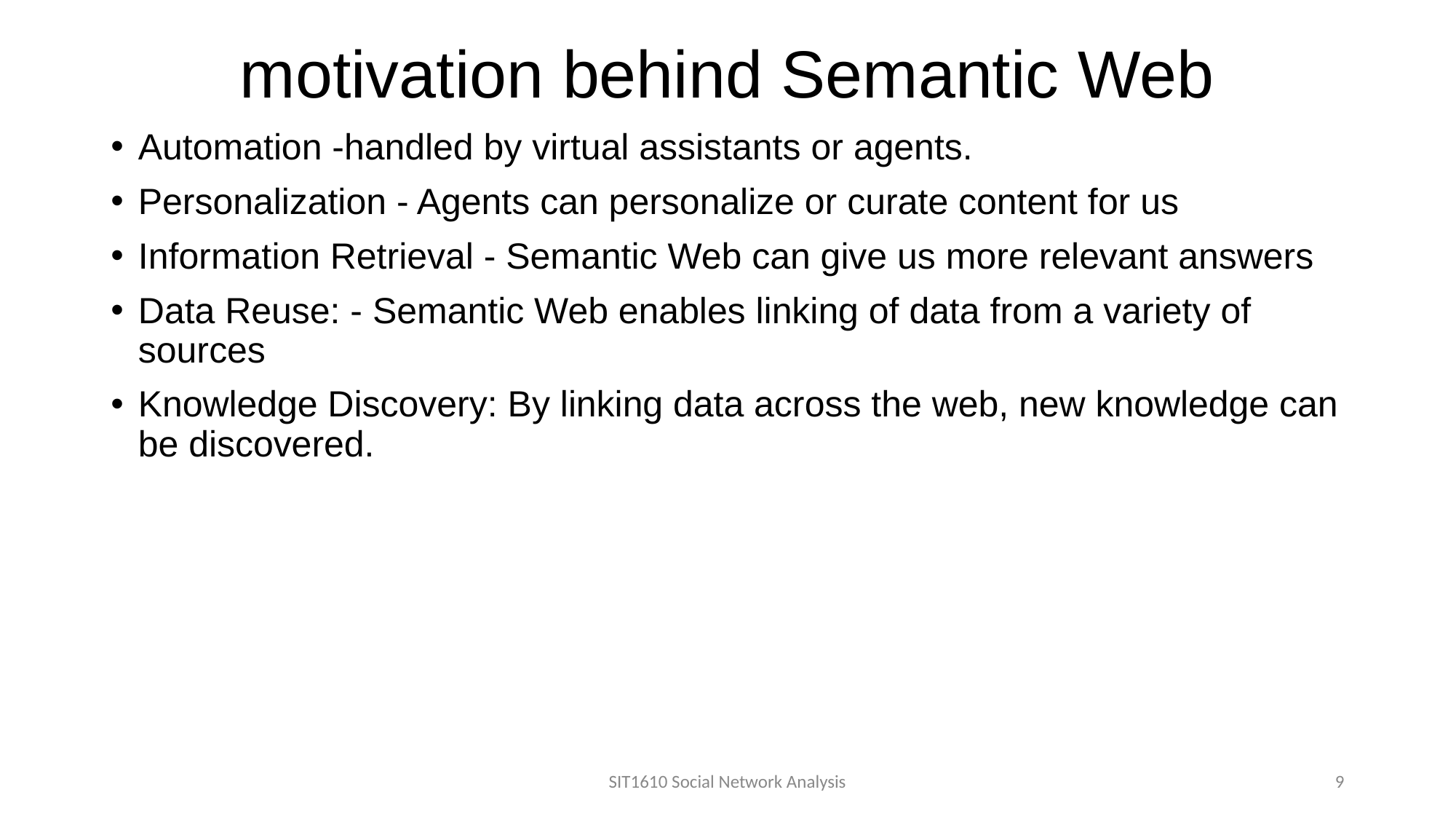

# motivation behind Semantic Web
Automation -handled by virtual assistants or agents.
Personalization - Agents can personalize or curate content for us
Information Retrieval - Semantic Web can give us more relevant answers
Data Reuse: - Semantic Web enables linking of data from a variety of sources
Knowledge Discovery: By linking data across the web, new knowledge can be discovered.

SIT1610 Social Network Analysis
9